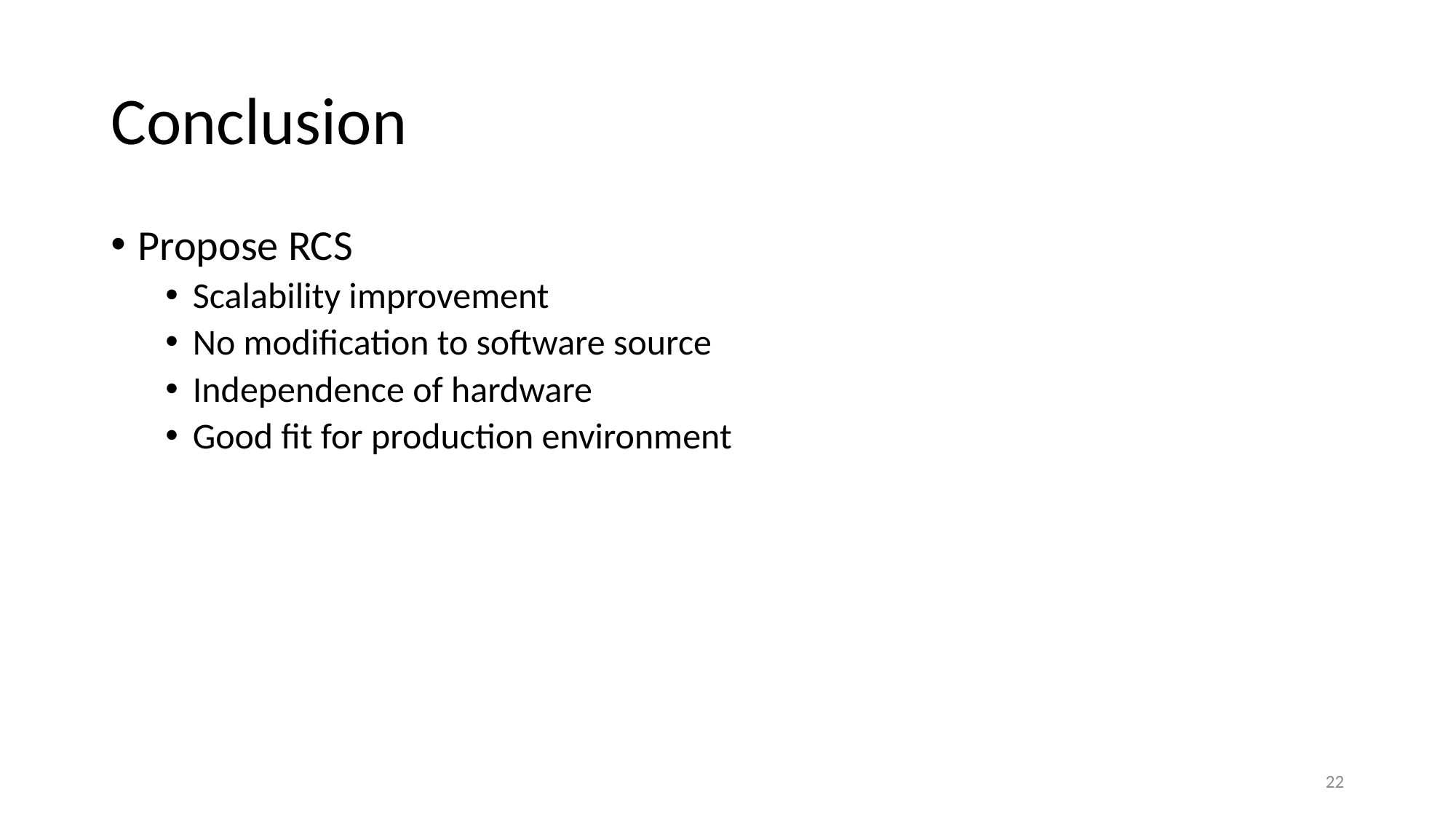

# Conclusion
Propose RCS
Scalability improvement
No modification to software source
Independence of hardware
Good fit for production environment
22